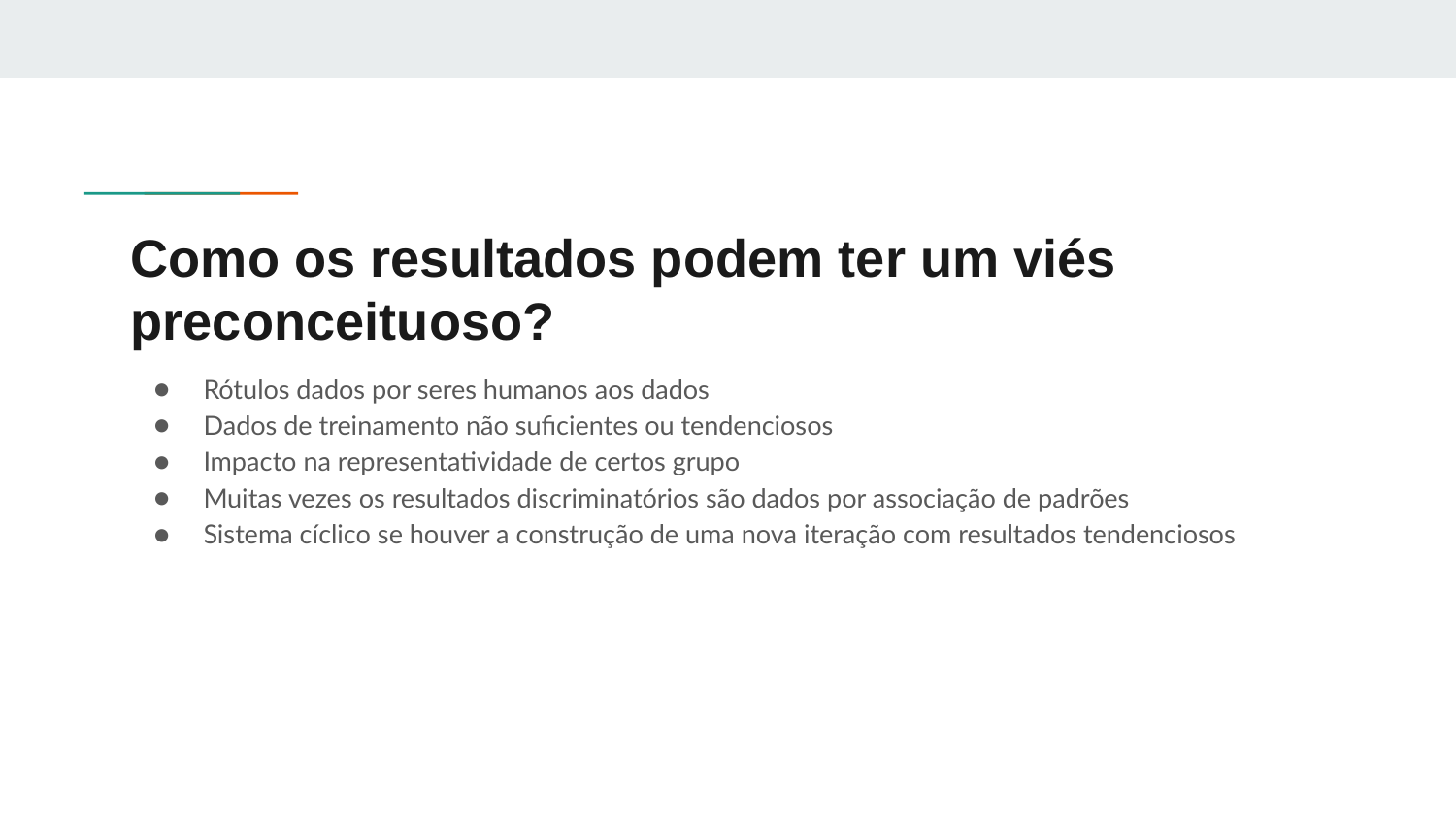

# Como os resultados podem ter um viés preconceituoso?
Rótulos dados por seres humanos aos dados
Dados de treinamento não suficientes ou tendenciosos
Impacto na representatividade de certos grupo
Muitas vezes os resultados discriminatórios são dados por associação de padrões
Sistema cíclico se houver a construção de uma nova iteração com resultados tendenciosos